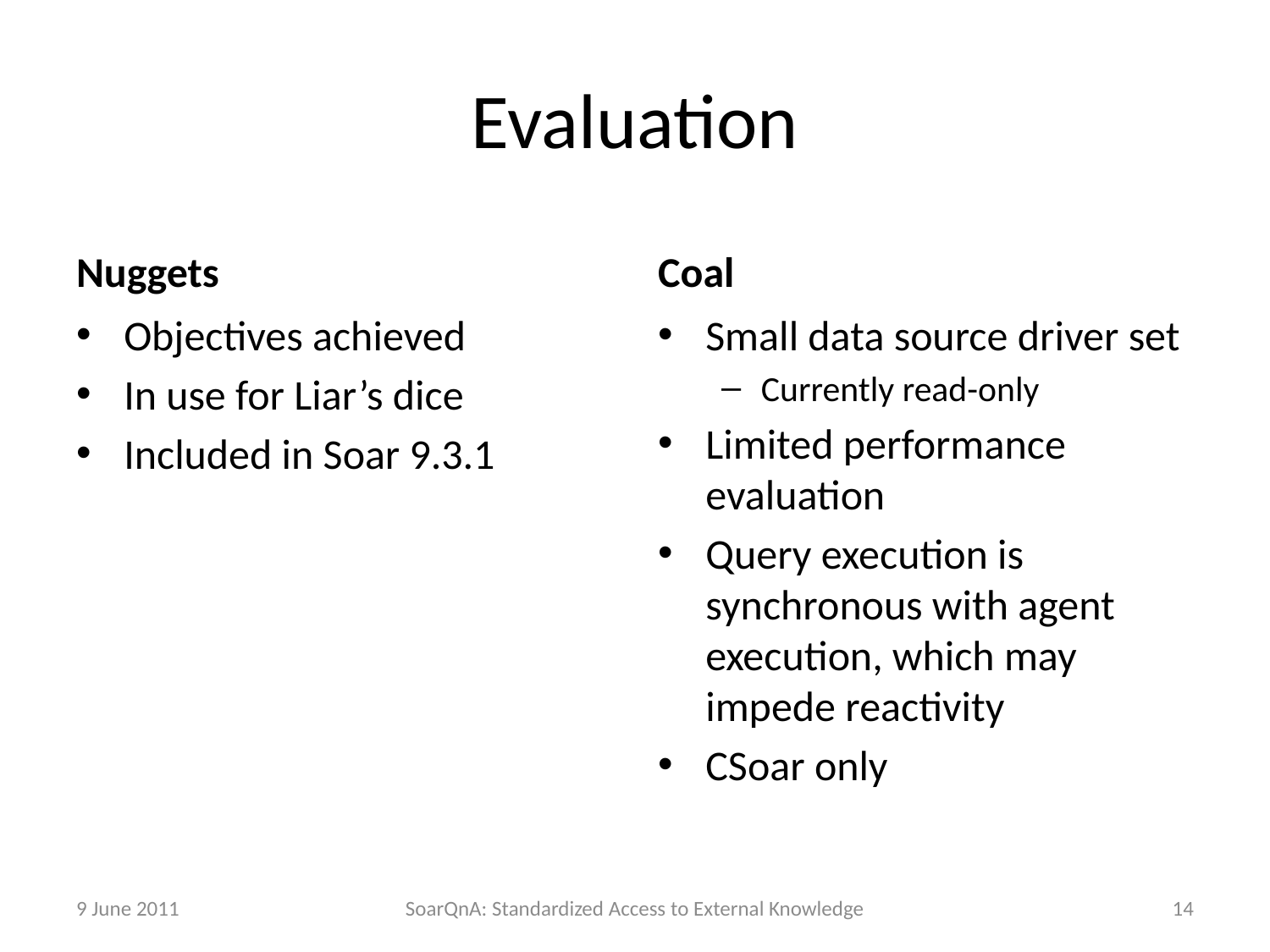

# Evaluation
Nuggets
Coal
Objectives achieved
In use for Liar’s dice
Included in Soar 9.3.1
Small data source driver set
Currently read-only
Limited performance evaluation
Query execution is synchronous with agent execution, which may impede reactivity
CSoar only

9 June 2011
SoarQnA: Standardized Access to External Knowledge
14